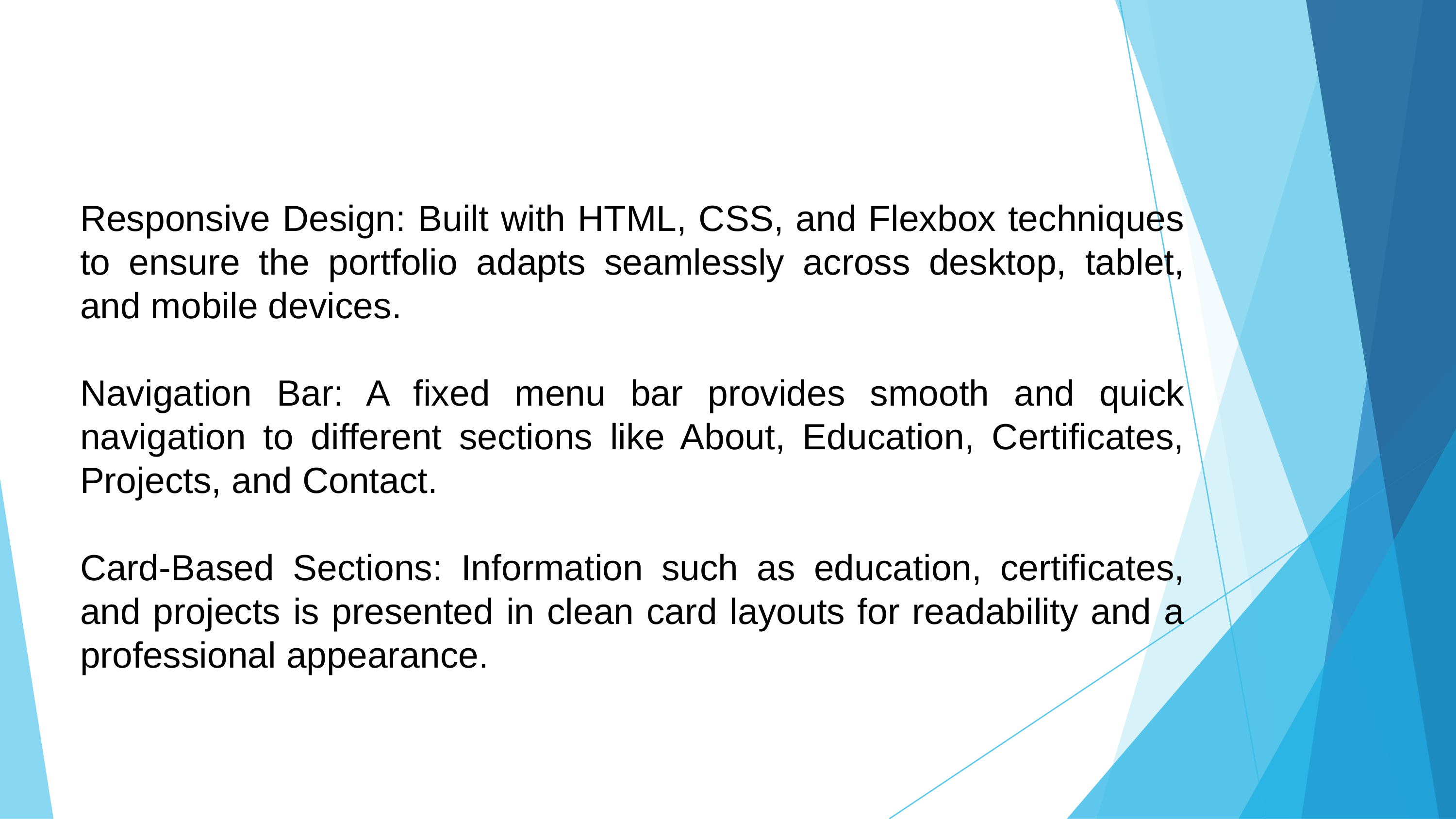

Responsive Design: Built with HTML, CSS, and Flexbox techniques to ensure the portfolio adapts seamlessly across desktop, tablet, and mobile devices.

Navigation Bar: A fixed menu bar provides smooth and quick navigation to different sections like About, Education, Certificates, Projects, and Contact.

Card-Based Sections: Information such as education, certificates, and projects is presented in clean card layouts for readability and a professional appearance.